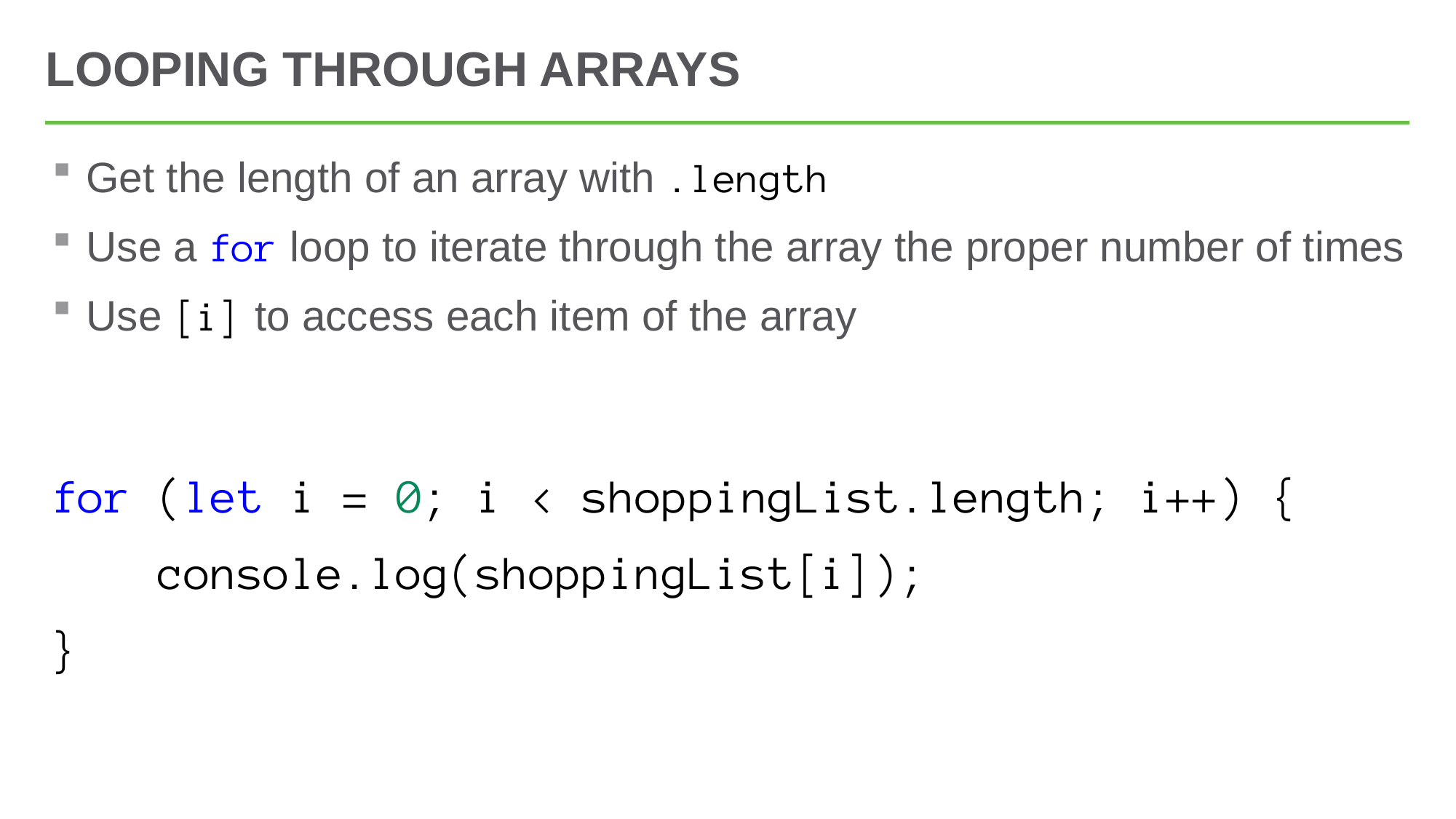

# Looping through Arrays
Get the length of an array with .length
Use a for loop to iterate through the array the proper number of times
Use [i] to access each item of the array
for (let i = 0; i < shoppingList.length; i++) {
    console.log(shoppingList[i]);
}